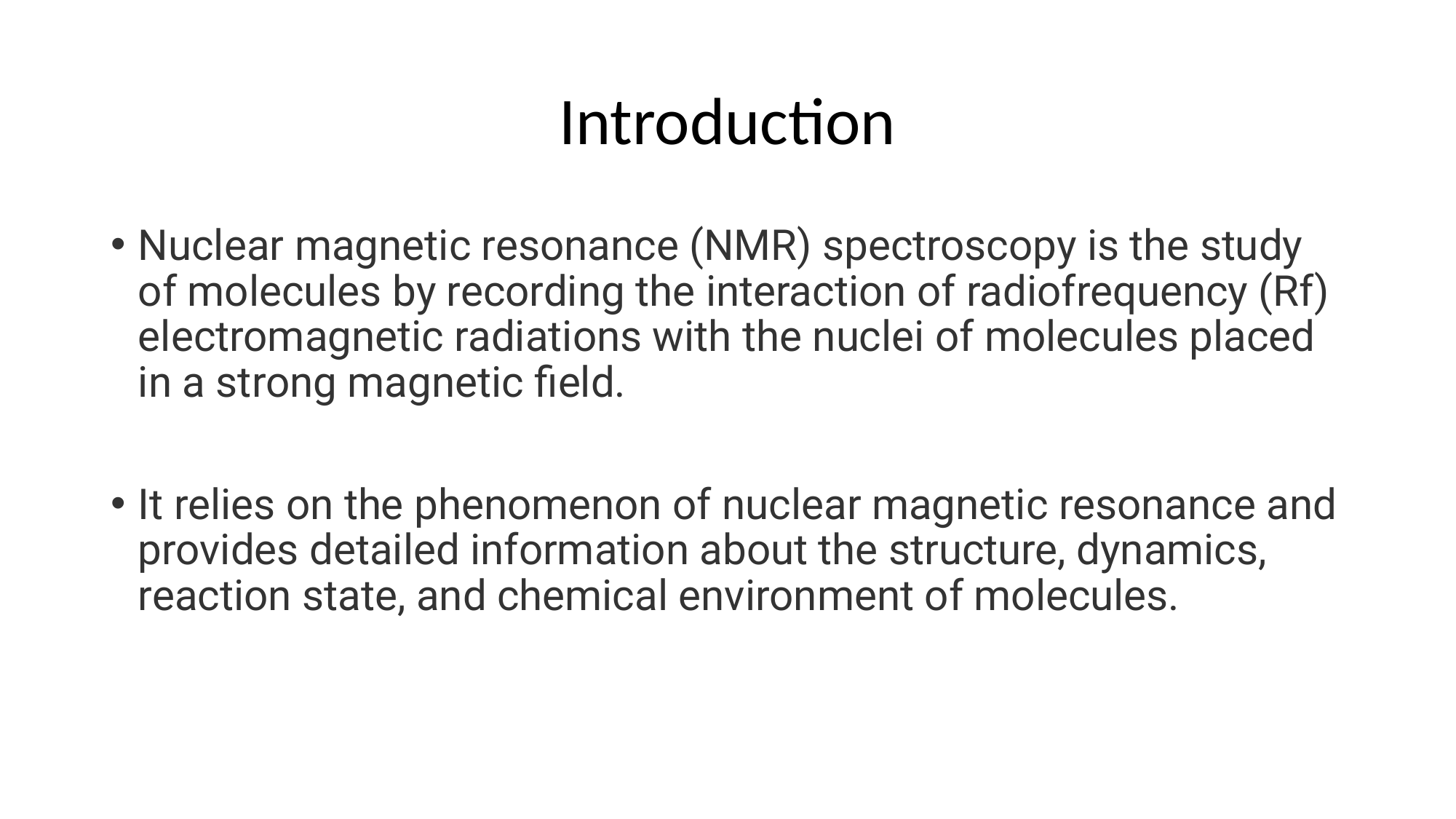

# Introduction
Nuclear magnetic resonance (NMR) spectroscopy is the study of molecules by recording the interaction of radiofrequency (Rf) electromagnetic radiations with the nuclei of molecules placed in a strong magnetic field.

It relies on the phenomenon of nuclear magnetic resonance and provides detailed information about the structure, dynamics, reaction state, and chemical environment of molecules.